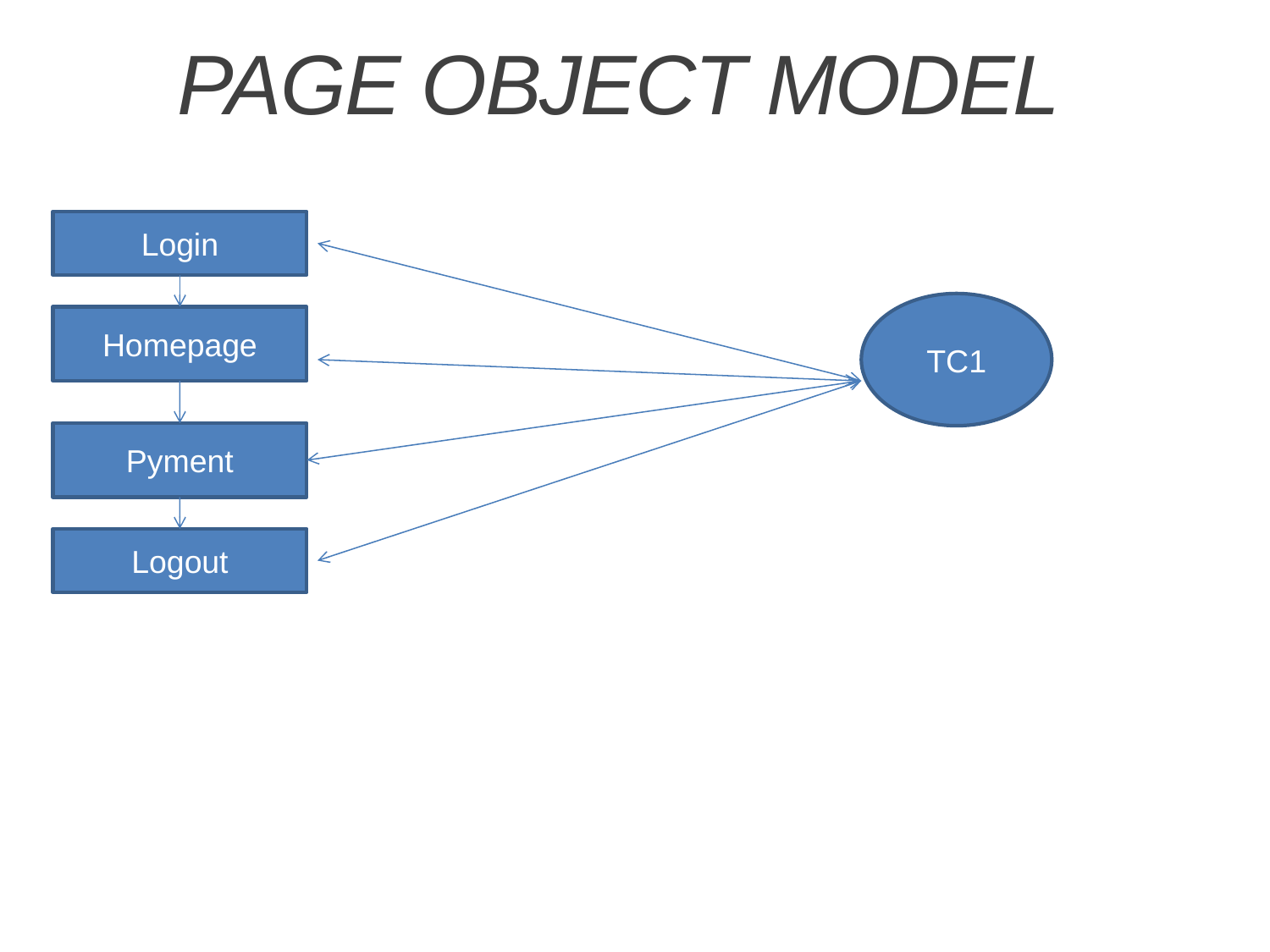

# Page Object Model

Login
TC1
Homepage
Pyment
Logout